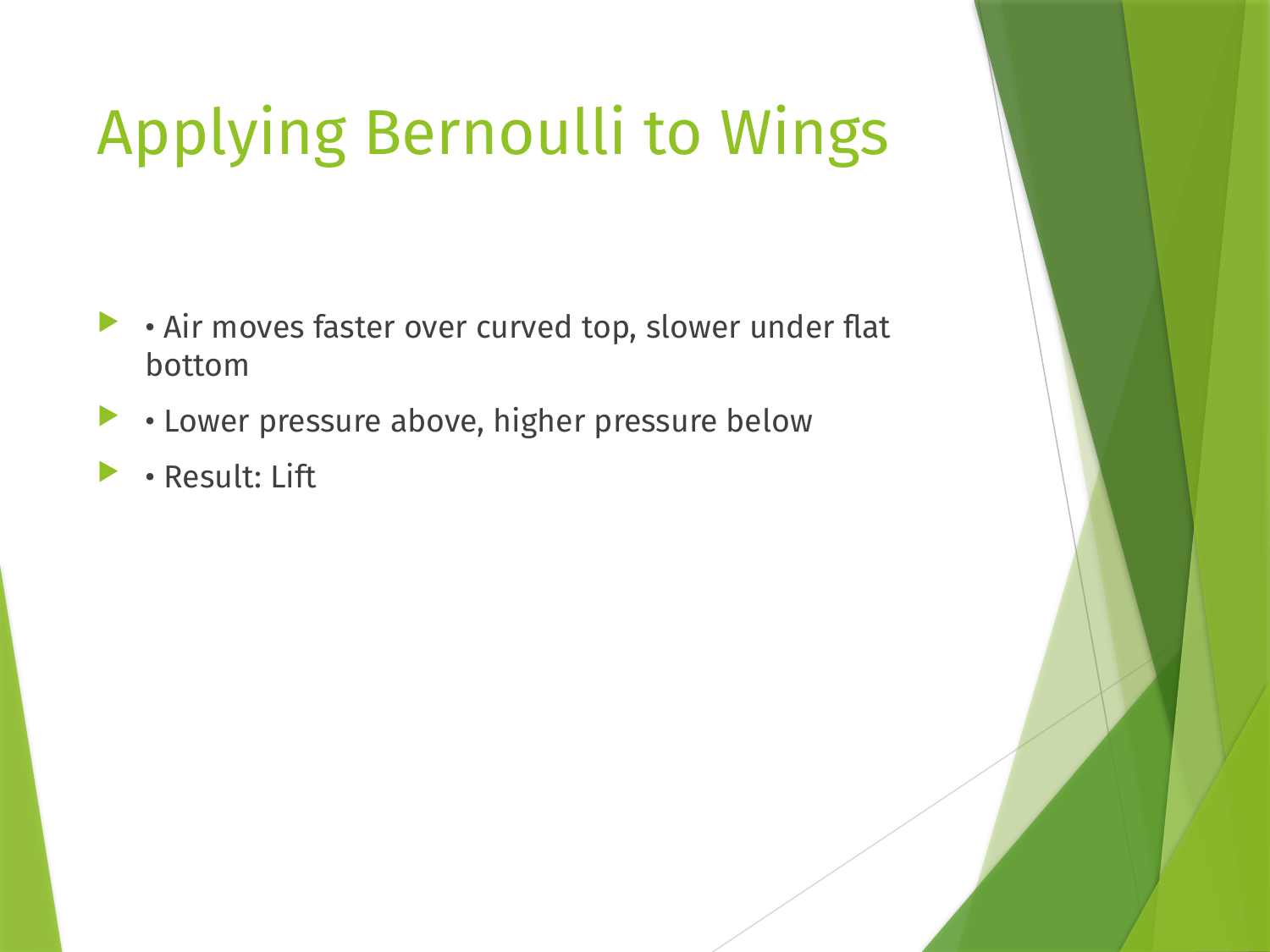

# Applying Bernoulli to Wings
• Air moves faster over curved top, slower under flat bottom
• Lower pressure above, higher pressure below
• Result: Lift